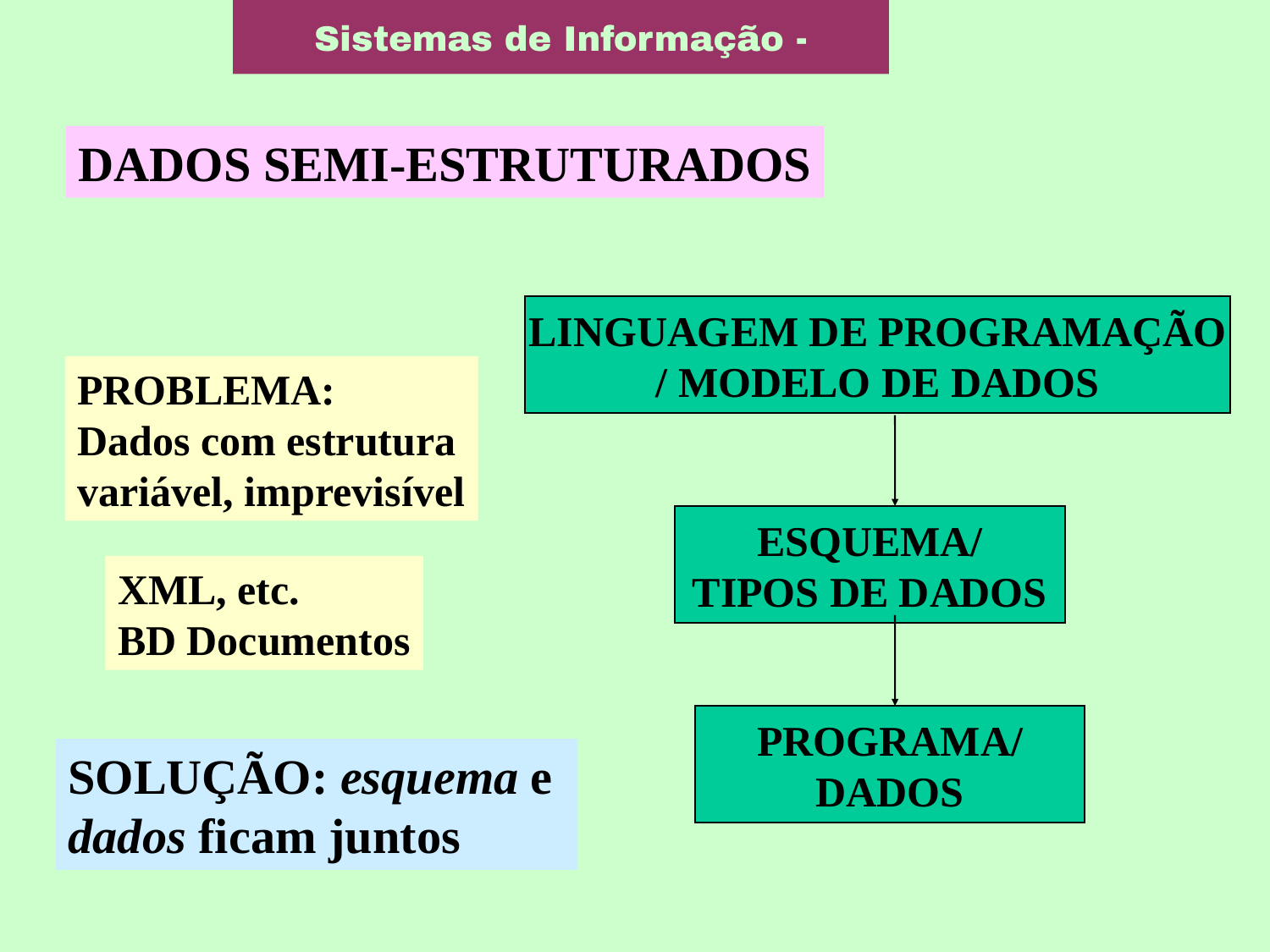

Sistemas de Informação -
DADOS SEMI-ESTRUTURADOS
LINGUAGEM DE PROGRAMAÇÃO
/ MODELO DE DADOS
PROBLEMA:
Dados com estrutura
variável, imprevisível

ESQUEMA/
TIPOS DE DADOS
XML, etc.
BD Documentos

PROGRAMA/
DADOS
SOLUÇÃO: esquema e
dados ficam juntos